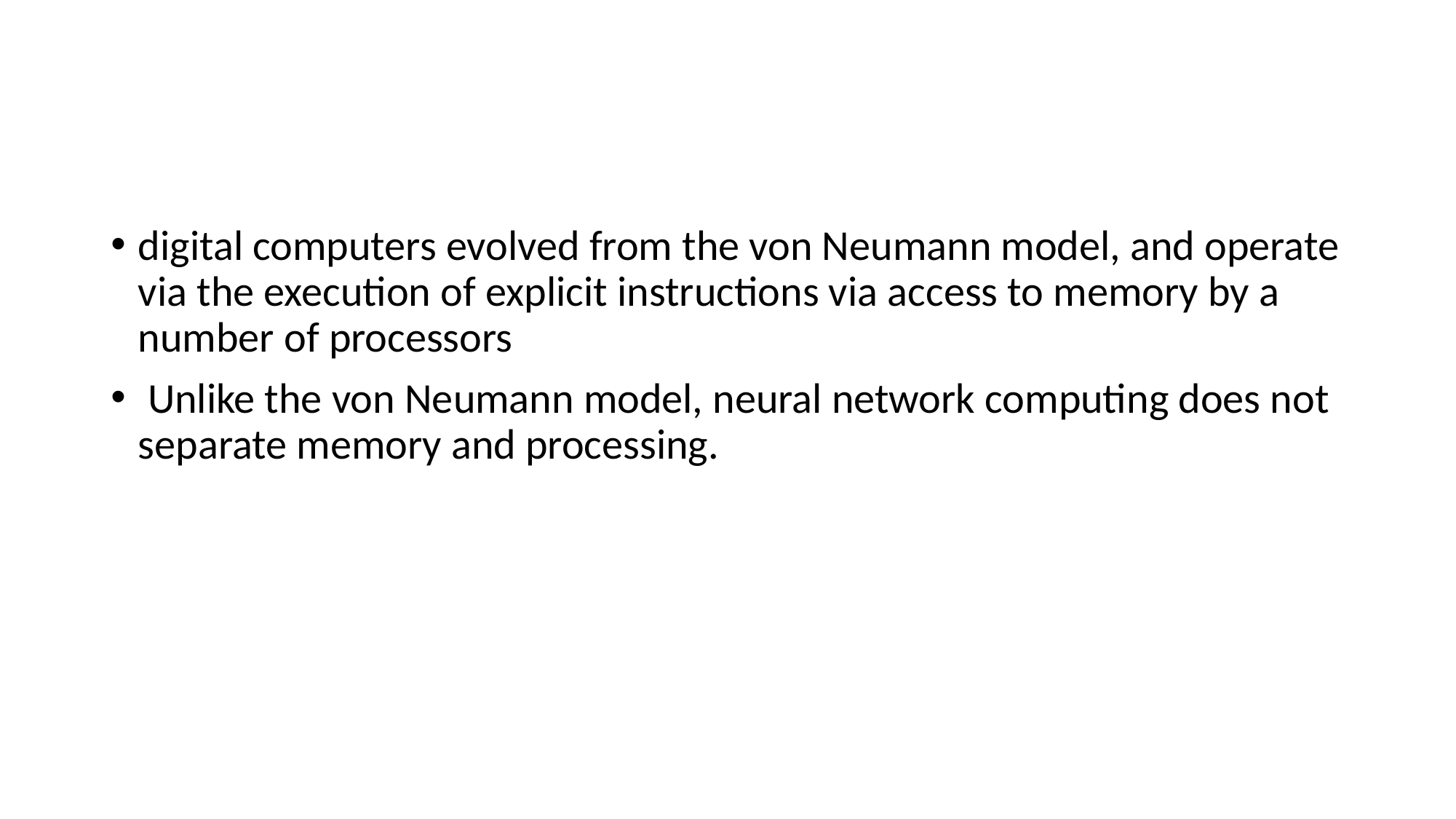

#
digital computers evolved from the von Neumann model, and operate via the execution of explicit instructions via access to memory by a number of processors
 Unlike the von Neumann model, neural network computing does not separate memory and processing.